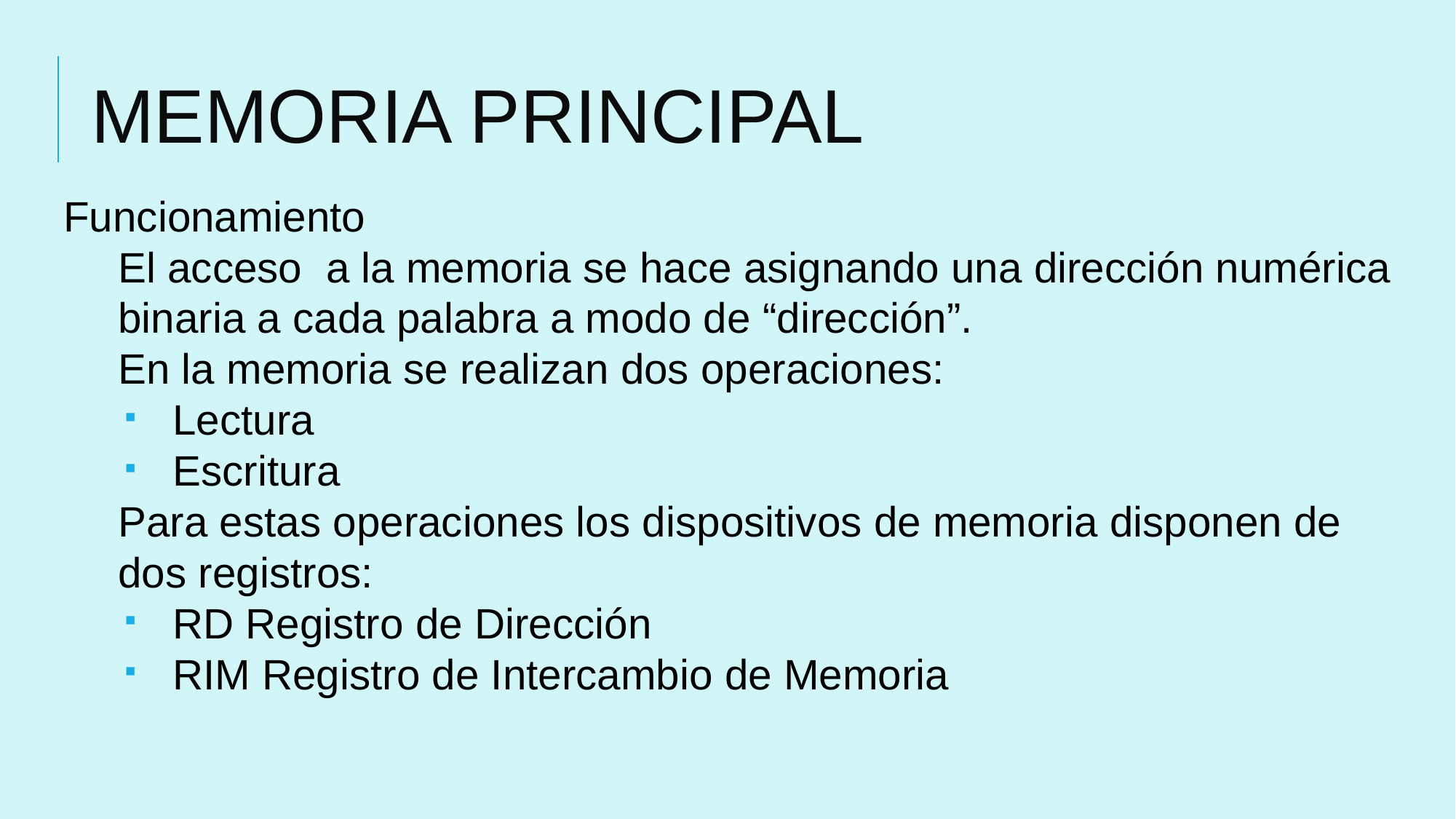

# MEMORIA PRINCIPAL
Funcionamiento
El acceso  a la memoria se hace asignando una dirección numérica binaria a cada palabra a modo de “dirección”.
En la memoria se realizan dos operaciones:
Lectura
Escritura
Para estas operaciones los dispositivos de memoria disponen de dos registros:
RD Registro de Dirección
RIM Registro de Intercambio de Memoria